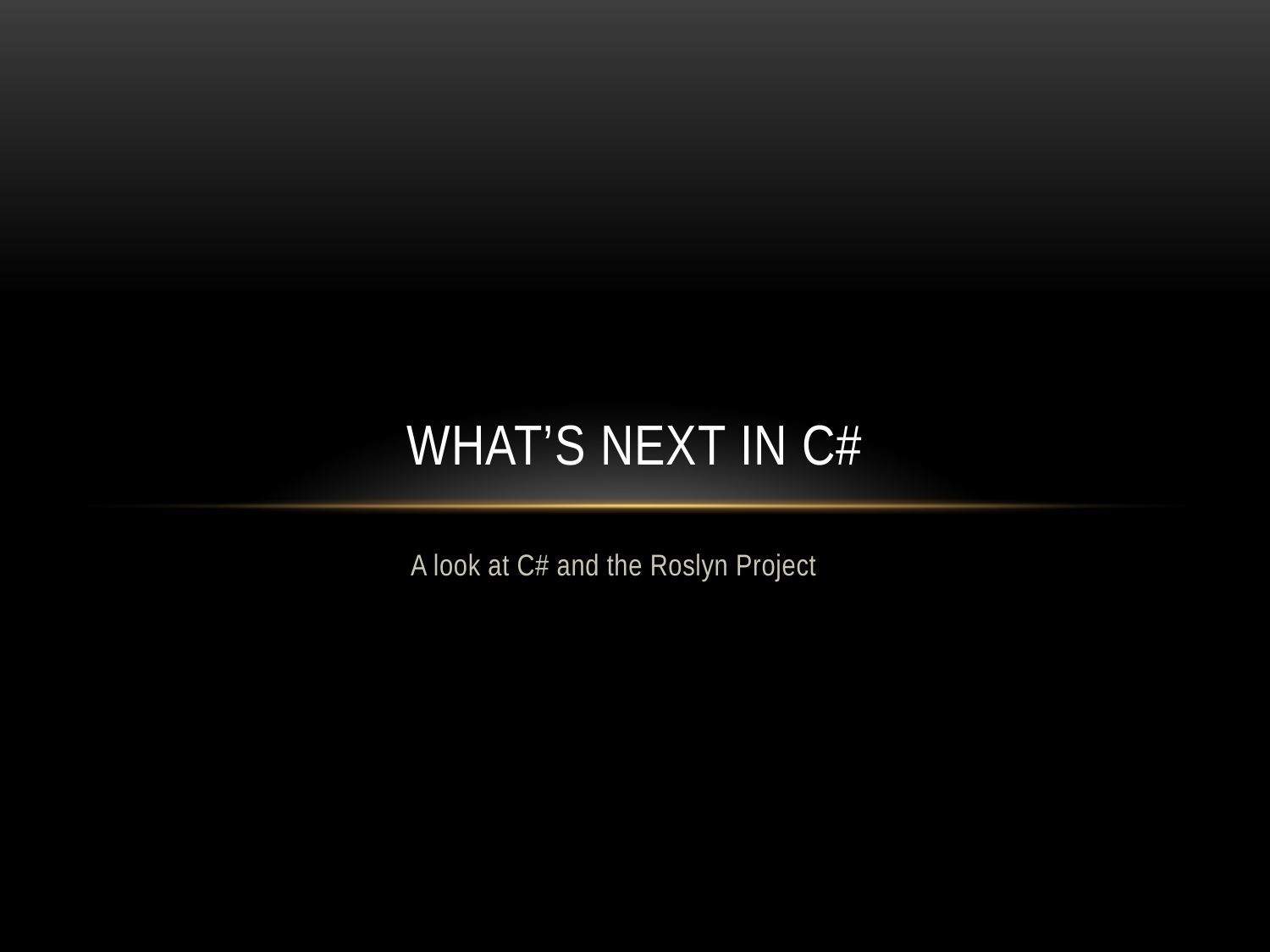

# What’s Next in C#
A look at C# and the Roslyn Project